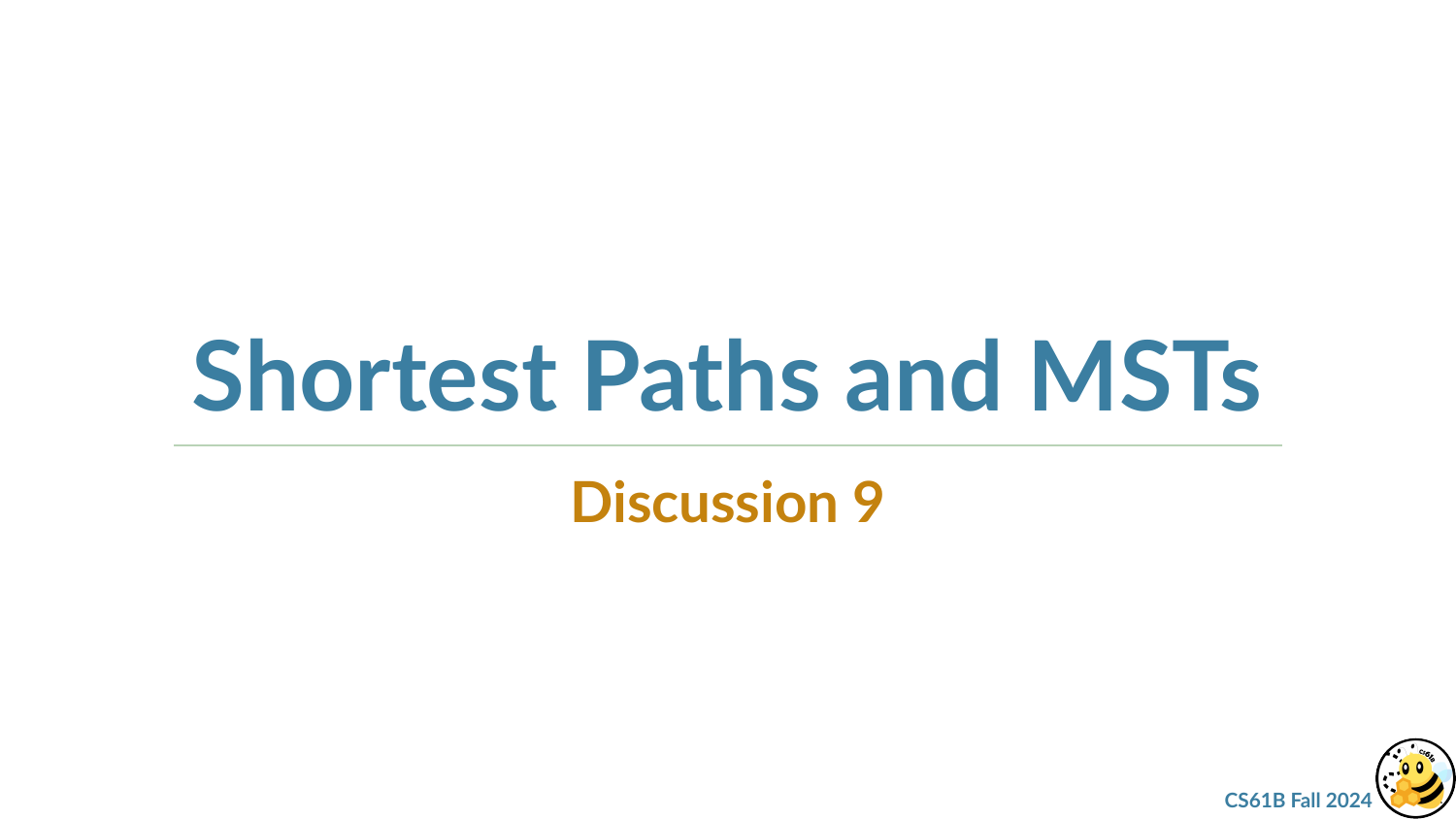

# Shortest Paths and MSTs
Discussion 9